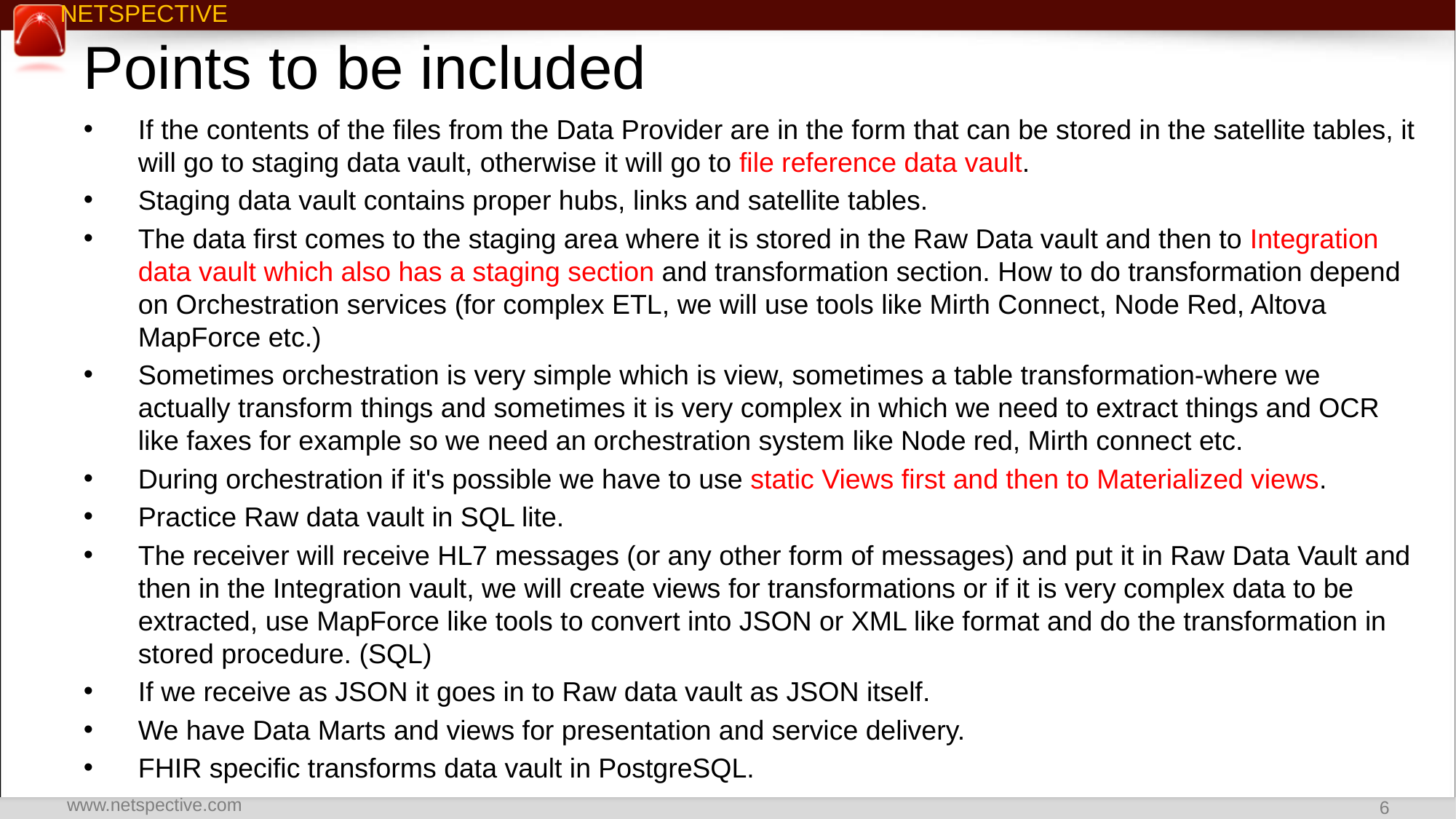

# Points to be included
If the contents of the files from the Data Provider are in the form that can be stored in the satellite tables, it will go to staging data vault, otherwise it will go to file reference data vault.
Staging data vault contains proper hubs, links and satellite tables.
The data first comes to the staging area where it is stored in the Raw Data vault and then to Integration data vault which also has a staging section and transformation section. How to do transformation depend on Orchestration services (for complex ETL, we will use tools like Mirth Connect, Node Red, Altova  MapForce etc.)
Sometimes orchestration is very simple which is view, sometimes a table transformation-where we actually transform things and sometimes it is very complex in which we need to extract things and OCR like faxes for example so we need an orchestration system like Node red, Mirth connect etc.
During orchestration if it's possible we have to use static Views first and then to Materialized views.
Practice Raw data vault in SQL lite.
The receiver will receive HL7 messages (or any other form of messages) and put it in Raw Data Vault and then in the Integration vault, we will create views for transformations or if it is very complex data to be extracted, use MapForce like tools to convert into JSON or XML like format and do the transformation in stored procedure. (SQL)
If we receive as JSON it goes in to Raw data vault as JSON itself.
We have Data Marts and views for presentation and service delivery.
FHIR specific transforms data vault in PostgreSQL.